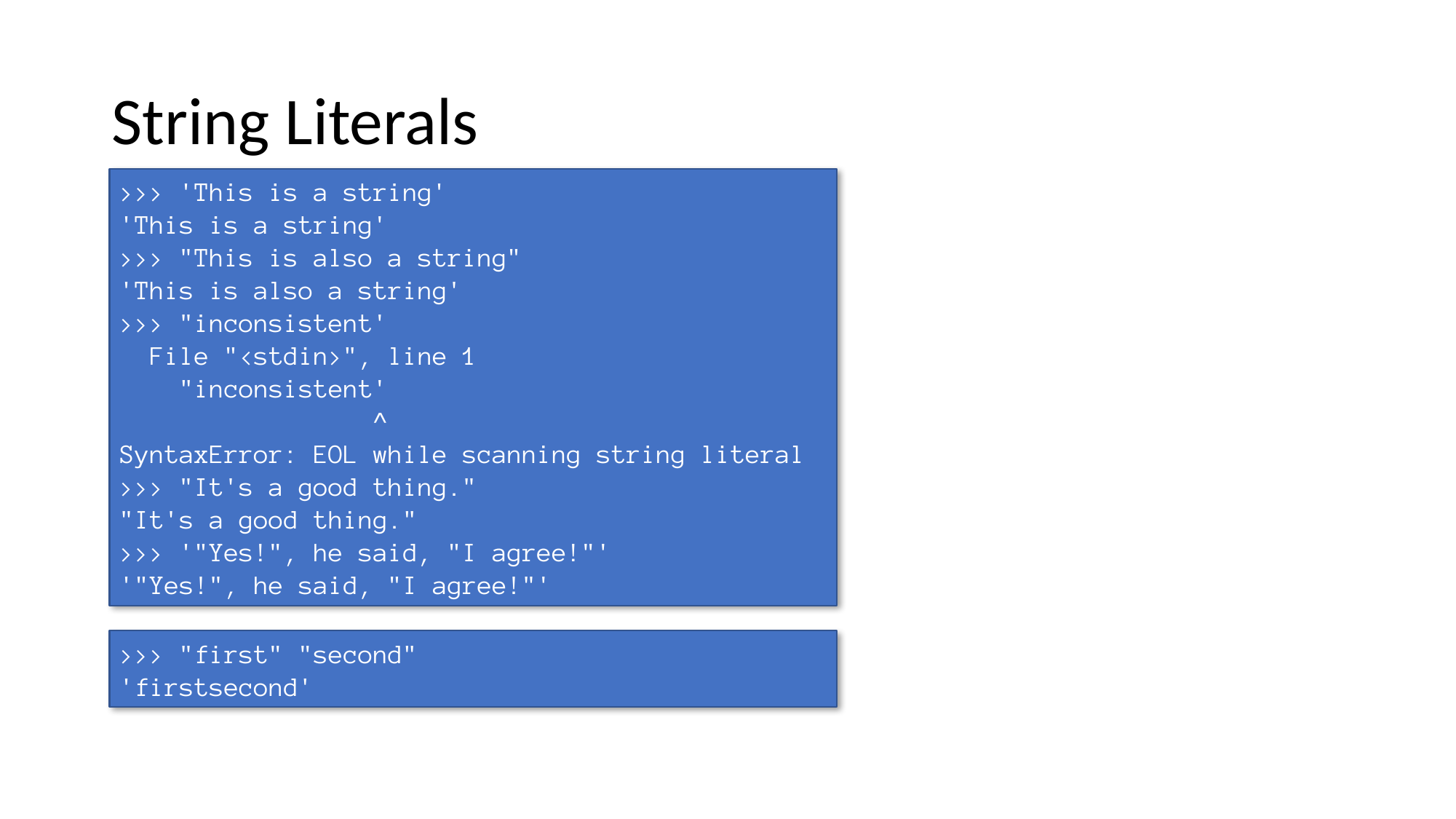

# String Literals
>>> 'This is a string'
'This is a string'
>>> "This is also a string"
'This is also a string'
>>> "inconsistent'
  File "<stdin>", line 1
    "inconsistent'
                 ^
SyntaxError: EOL while scanning string literal
>>> "It's a good thing."
"It's a good thing."
>>> '"Yes!", he said, "I agree!"'
'"Yes!", he said, "I agree!"'
>>> "first" "second"
'firstsecond'